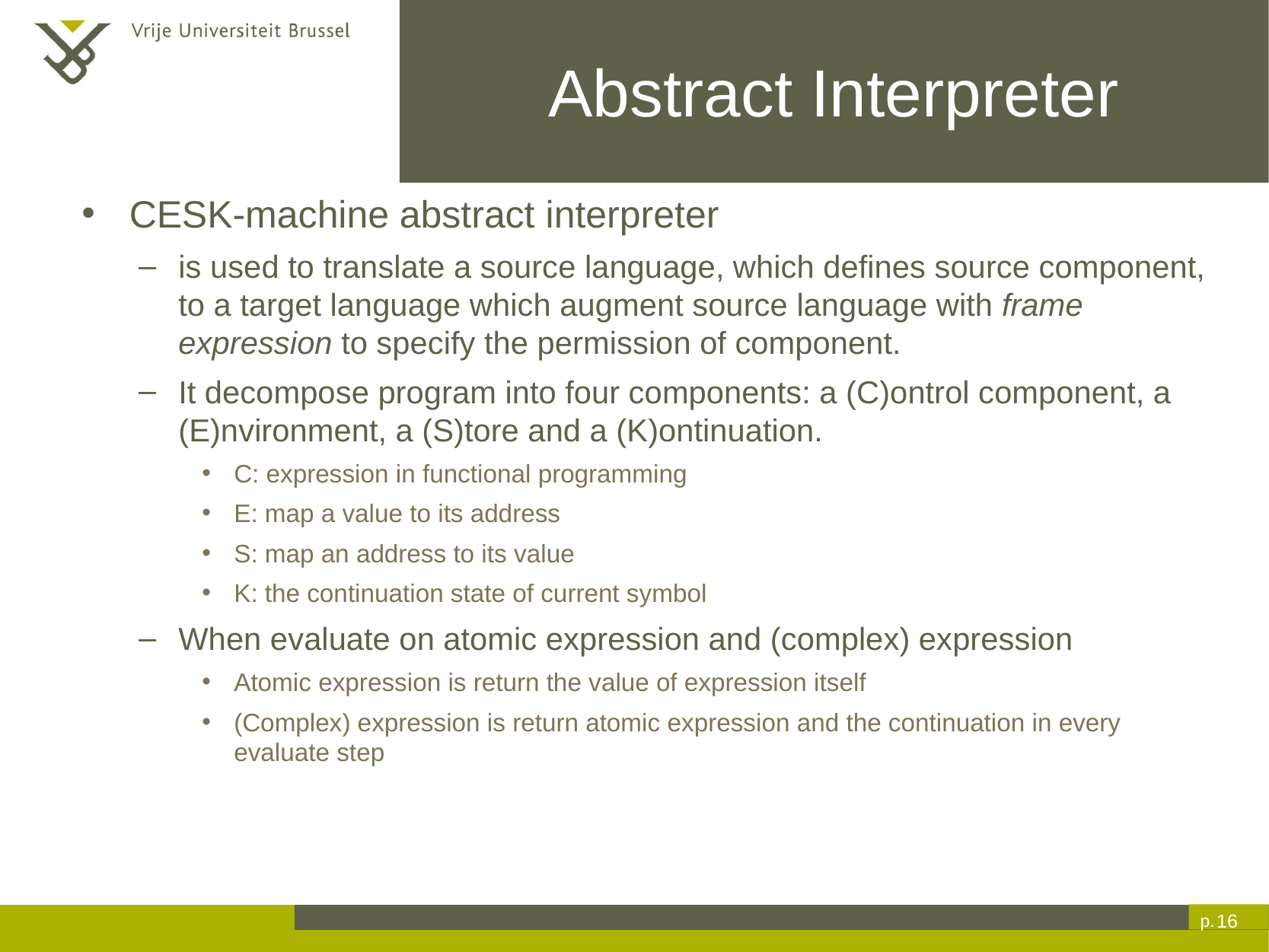

# Abstract Interpreter

CESK-machine abstract interpreter
is used to translate a source language, which defines source component, to a target language which augment source language with frame expression to specify the permission of component.
It decompose program into four components: a (C)ontrol component, a (E)nvironment, a (S)tore and a (K)ontinuation.
C: expression in functional programming
E: map a value to its address
S: map an address to its value
K: the continuation state of current symbol
When evaluate on atomic expression and (complex) expression
Atomic expression is return the value of expression itself
(Complex) expression is return atomic expression and the continuation in every evaluate step

16